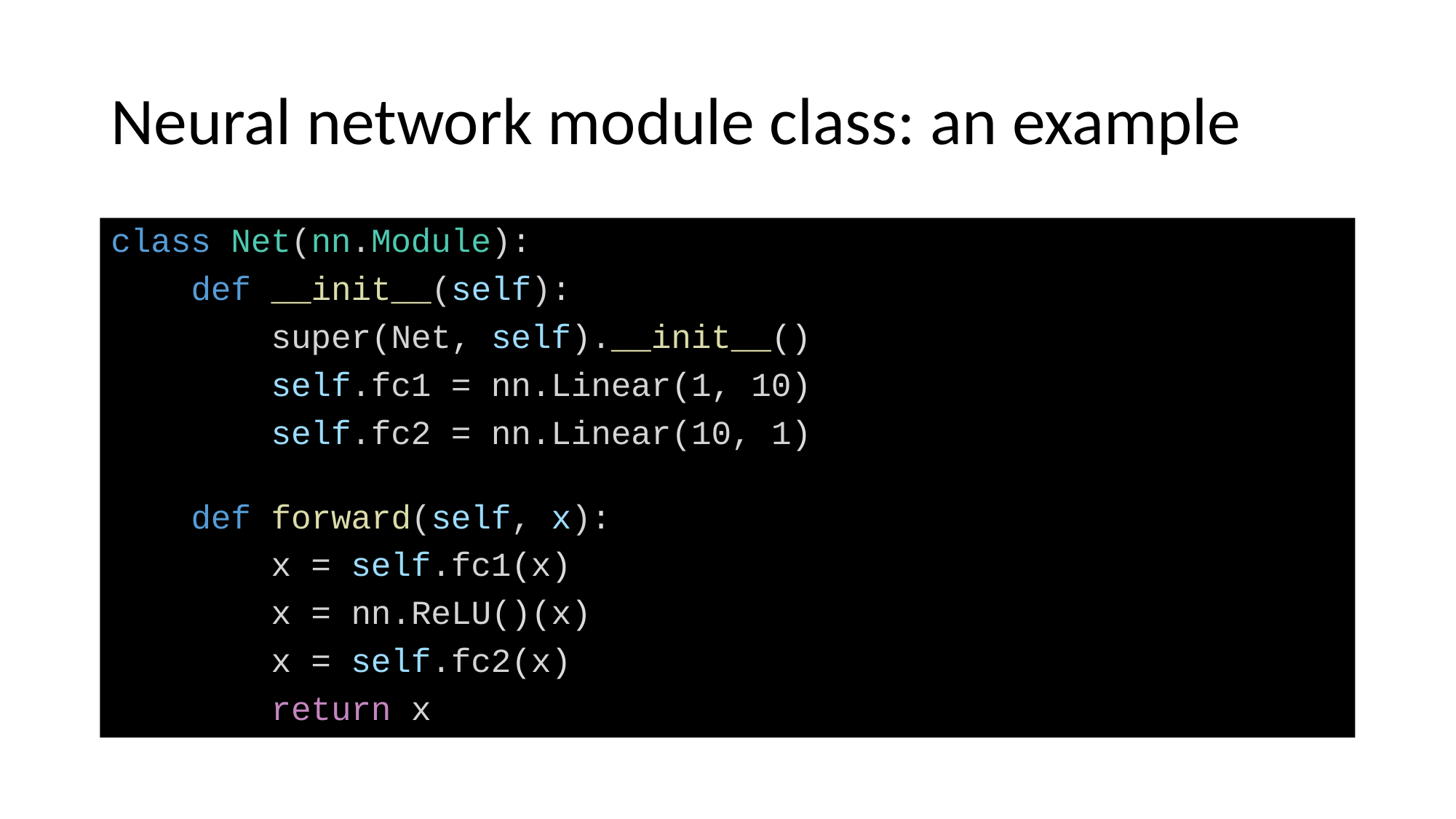

# Neural network module class: an example
class Net(nn.Module):
    def __init__(self):
        super(Net, self).__init__()
        self.fc1 = nn.Linear(1, 10)
        self.fc2 = nn.Linear(10, 1)
    def forward(self, x):
        x = self.fc1(x)
        x = nn.ReLU()(x)
        x = self.fc2(x)
        return x